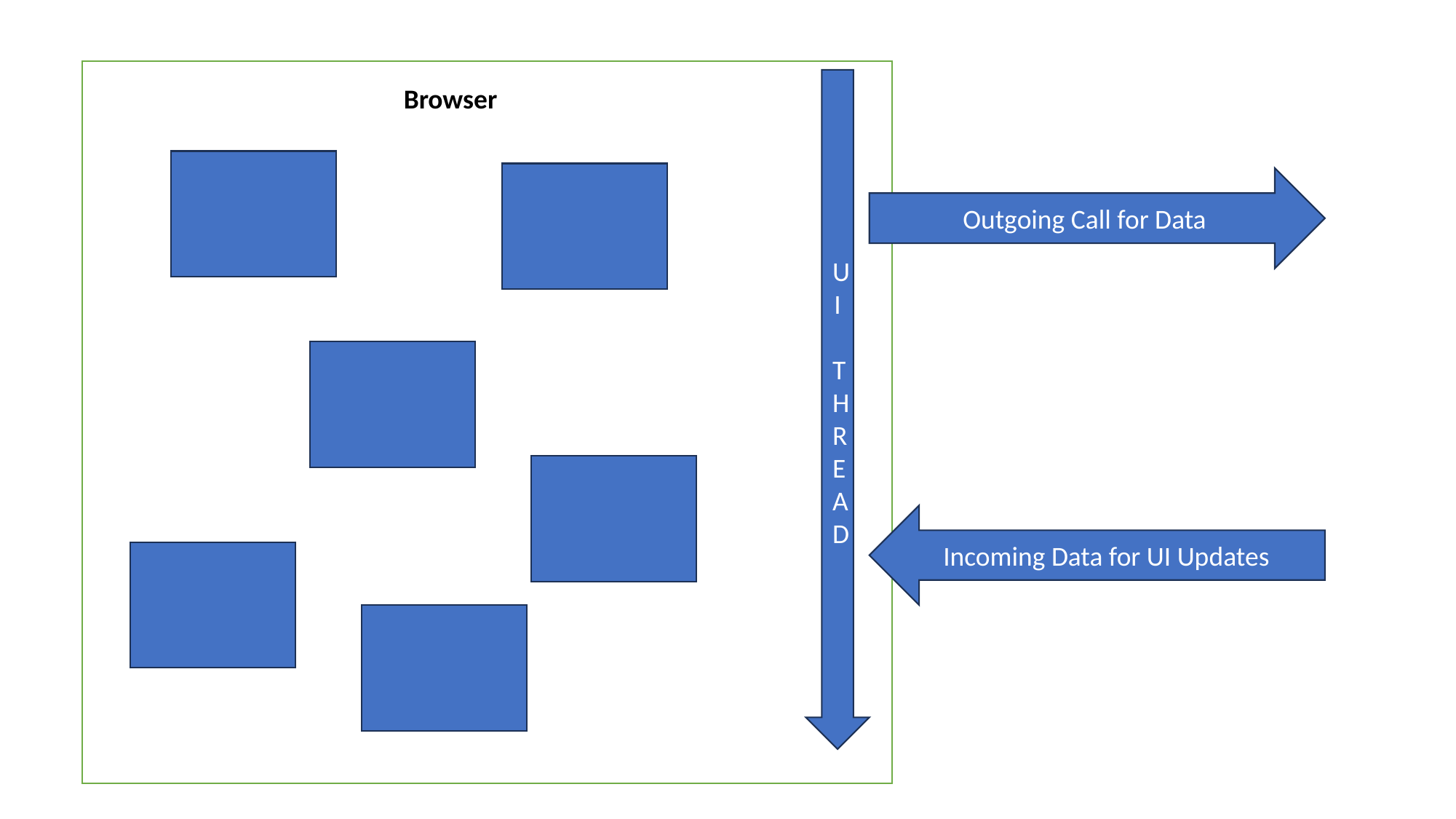

U
I

T
H
R
E
A
D
Browser

Outgoing Call for Data

Incoming Data for UI Updates